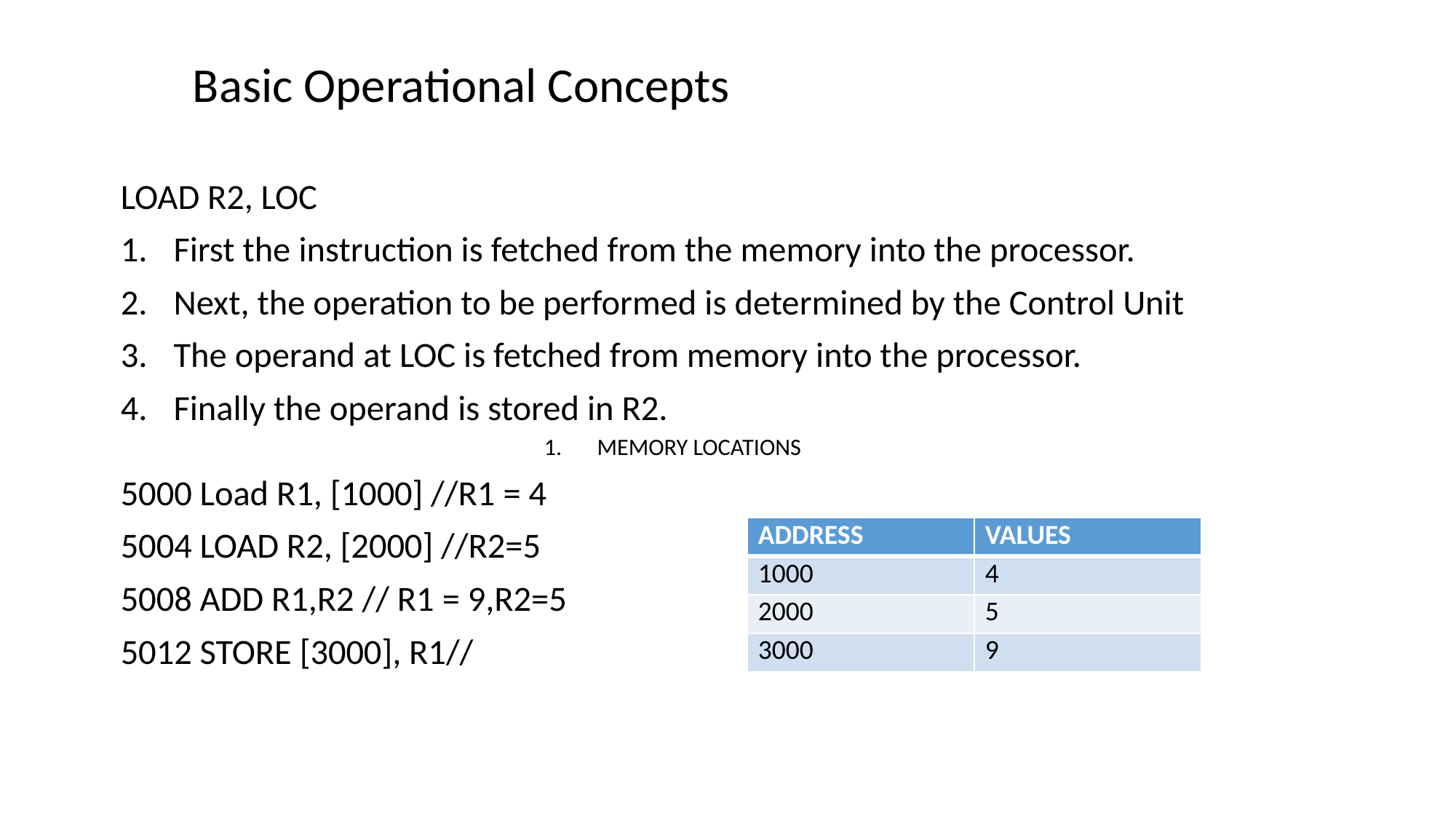

# Basic Operational Concepts
LOAD R2, LOC
First the instruction is fetched from the memory into the processor.
Next, the operation to be performed is determined by the Control Unit
The operand at LOC is fetched from memory into the processor.
Finally the operand is stored in R2.
MEMORY LOCATIONS
5000 Load R1, [1000] //R1 = 4
5004 LOAD R2, [2000] //R2=5
5008 ADD R1,R2 // R1 = 9,R2=5
5012 STORE [3000], R1//
| ADDRESS | VALUES |
| --- | --- |
| 1000 | 4 |
| 2000 | 5 |
| 3000 | 9 |